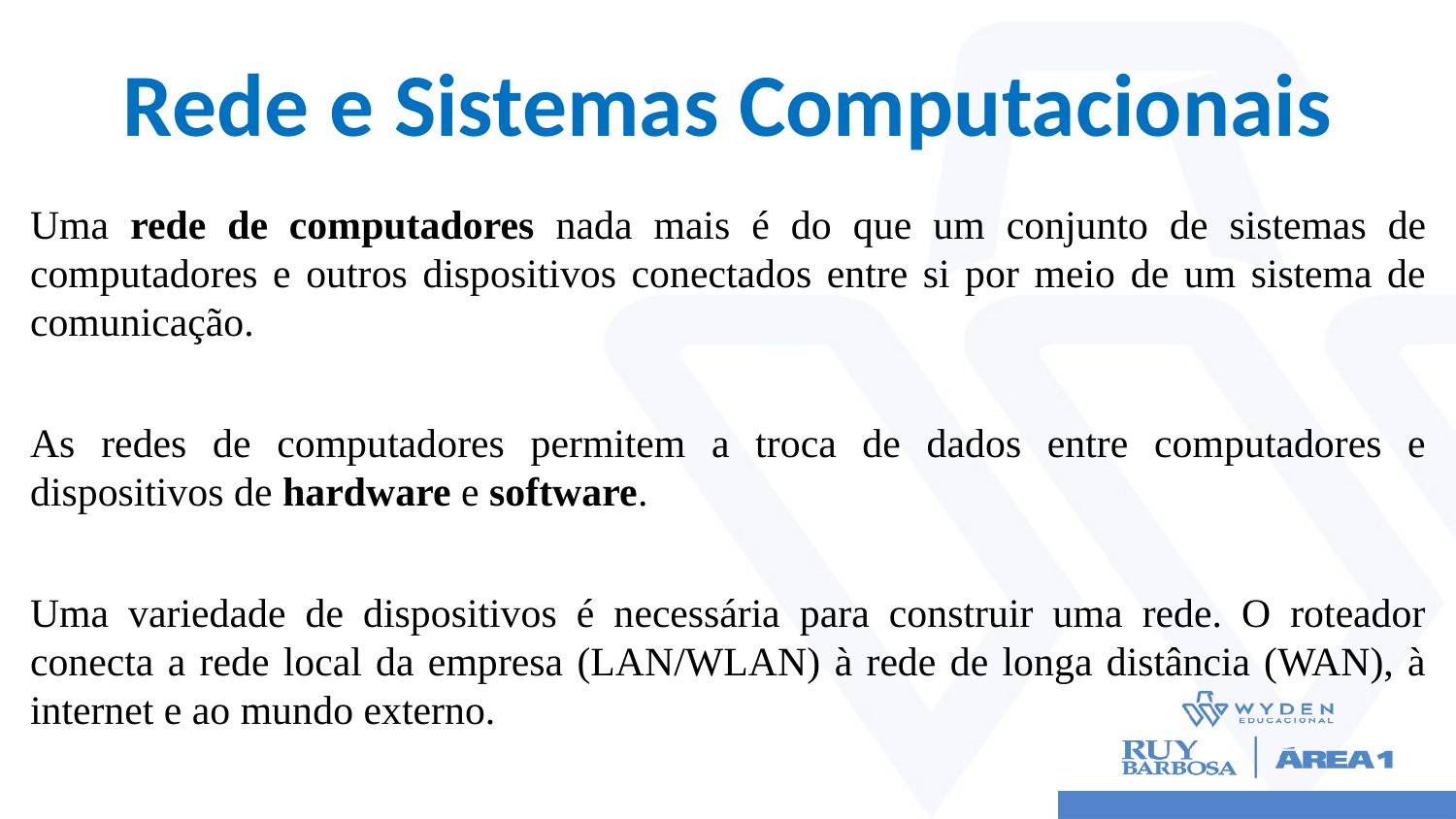

# Rede e Sistemas Computacionais
Uma rede de computadores nada mais é do que um conjunto de sistemas de computadores e outros dispositivos conectados entre si por meio de um sistema de comunicação.

As redes de computadores permitem a troca de dados entre computadores e dispositivos de hardware e software.

Uma variedade de dispositivos é necessária para construir uma rede. O roteador conecta a rede local da empresa (LAN/WLAN) à rede de longa distância (WAN), à internet e ao mundo externo.